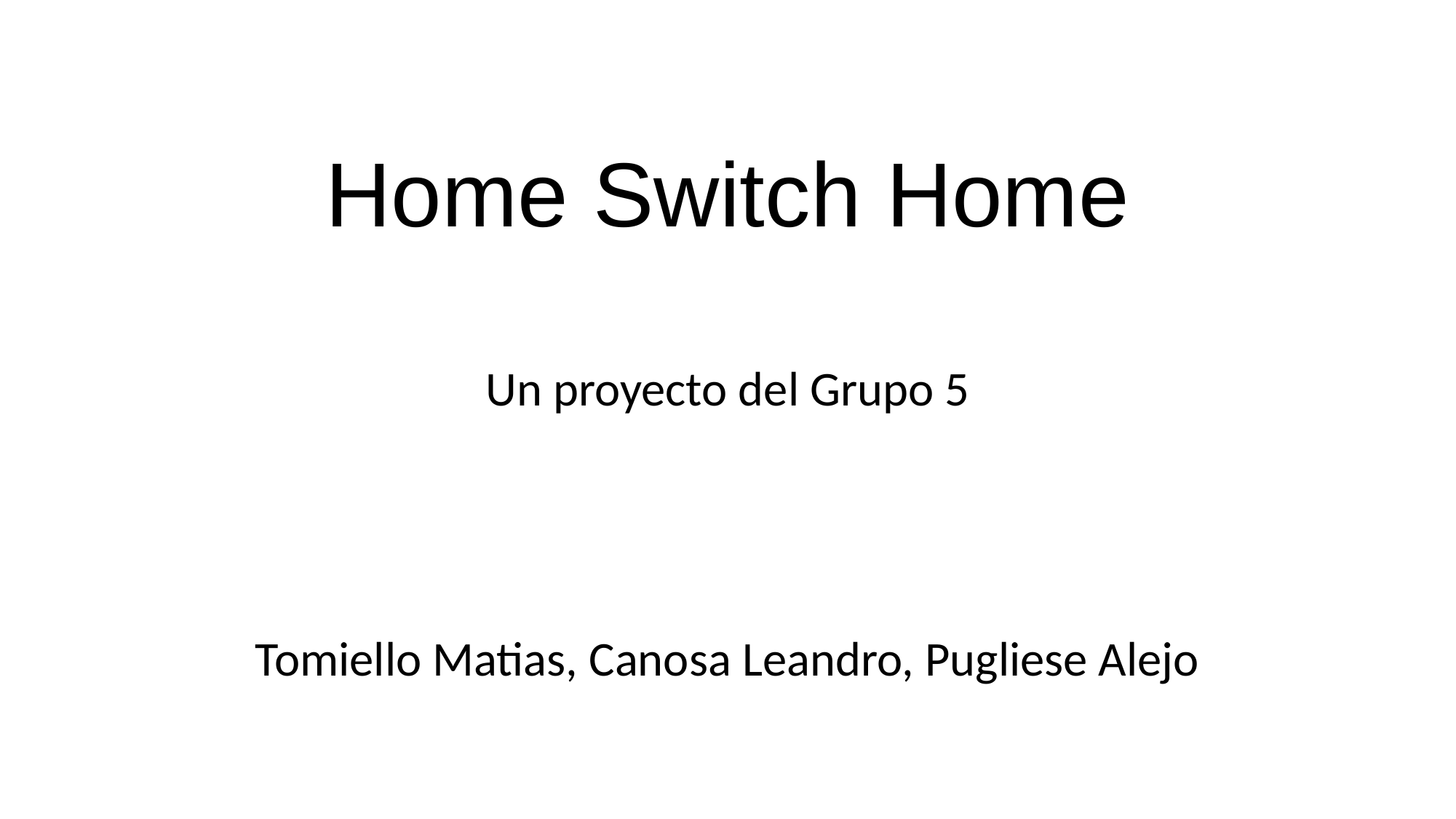

# Home Switch Home

Un proyecto del Grupo 5

Tomiello Matias, Canosa Leandro, Pugliese Alejo